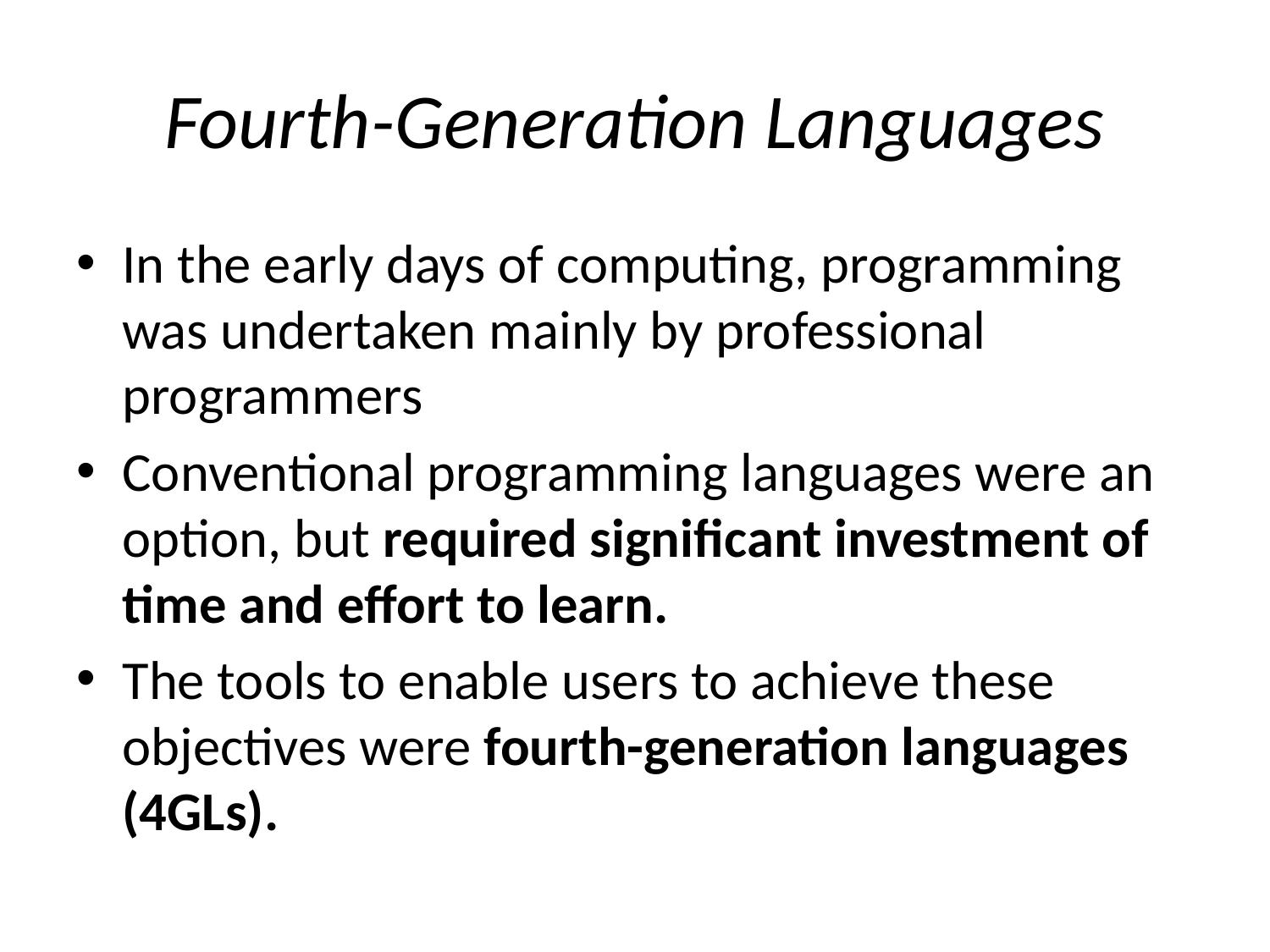

# Fourth-Generation Languages
In the early days of computing, programming was undertaken mainly by professional programmers
Conventional programming languages were an option, but required significant investment of time and effort to learn.
The tools to enable users to achieve these objectives were fourth-generation languages (4GLs).